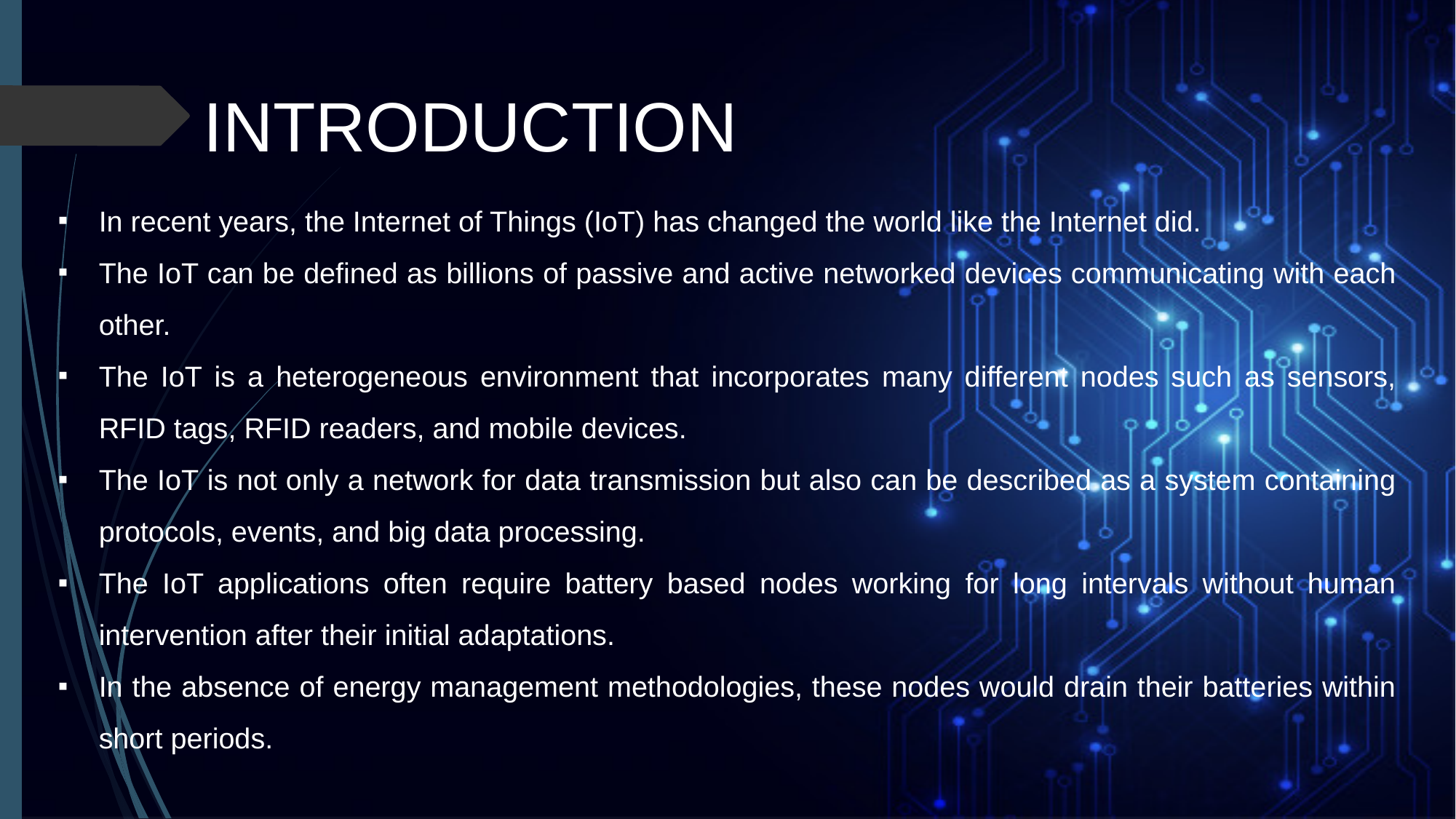

# INTRODUCTION
In recent years, the Internet of Things (IoT) has changed the world like the Internet did.
The IoT can be defined as billions of passive and active networked devices communicating with each other.
The IoT is a heterogeneous environment that incorporates many different nodes such as sensors, RFID tags, RFID readers, and mobile devices.
The IoT is not only a network for data transmission but also can be described as a system containing protocols, events, and big data processing.
The IoT applications often require battery based nodes working for long intervals without human intervention after their initial adaptations.
In the absence of energy management methodologies, these nodes would drain their batteries within short periods.